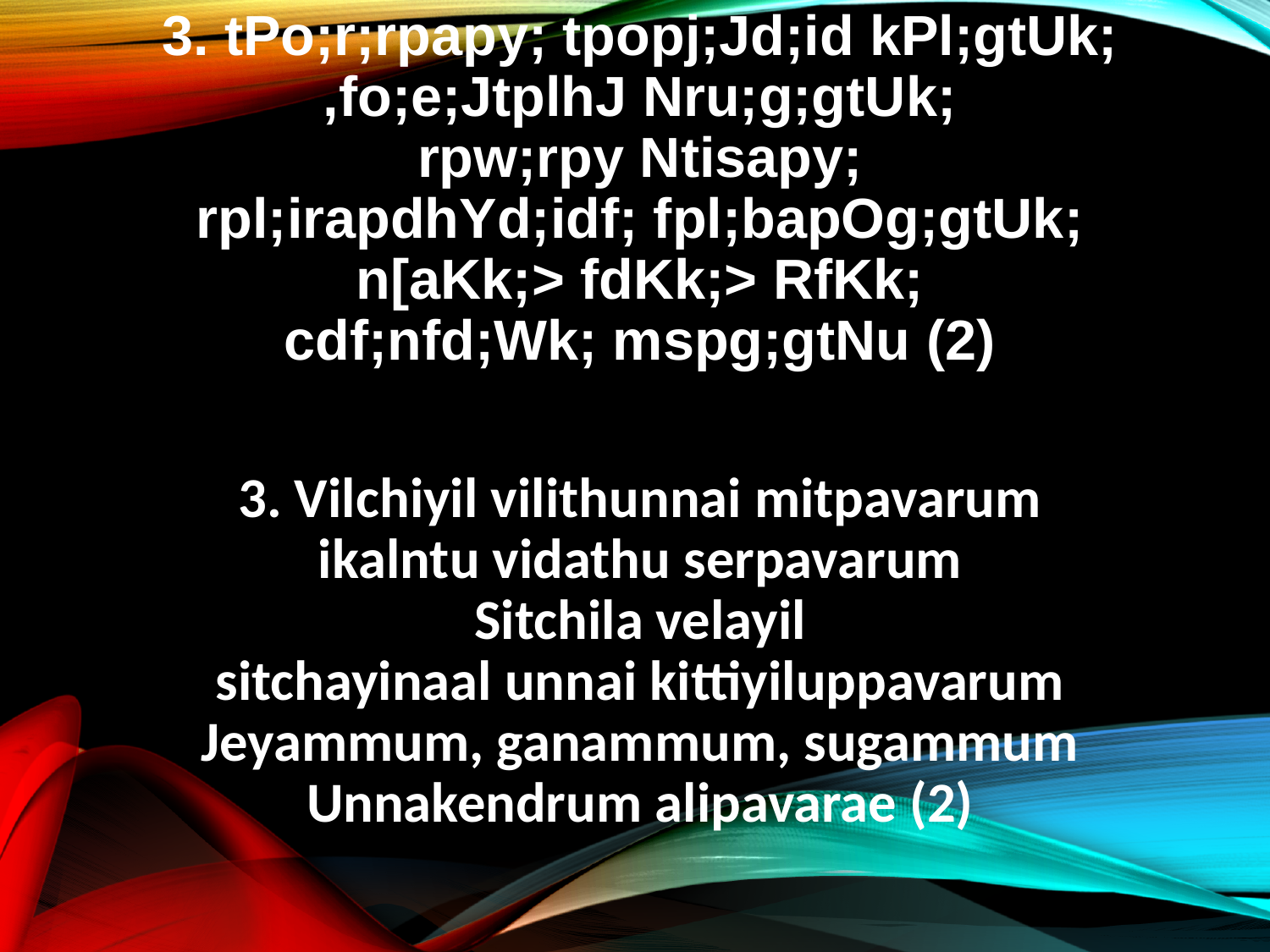

3. tPo;r;rpapy; tpopj;Jd;id kPl;gtUk;
,fo;e;JtplhJ Nru;g;gtUk;
rpw;rpy Ntisapy;
rpl;irapdhYd;idf; fpl;bapOg;gtUk;
n[aKk;> fdKk;> RfKk;
cdf;nfd;Wk; mspg;gtNu (2)

3. Vilchiyil vilithunnai mitpavarum
ikalntu vidathu serpavarum
Sitchila velayil
sitchayinaal unnai kittiyiluppavarum
Jeyammum, ganammum, sugammum
Unnakendrum alipavarae (2)